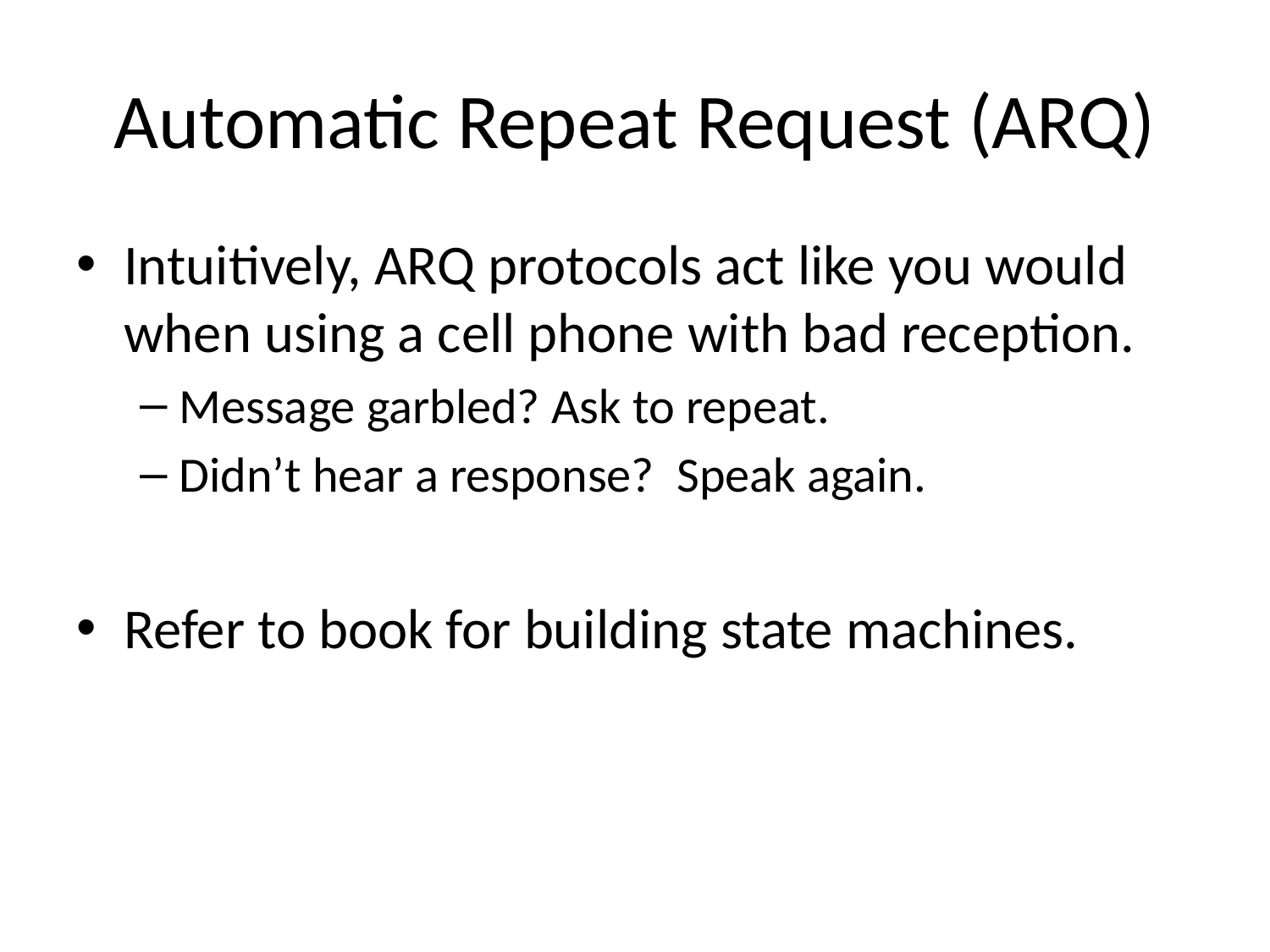

# Automatic Repeat Request (ARQ)
Intuitively, ARQ protocols act like you would when using a cell phone with bad reception.
Message garbled? Ask to repeat.
Didn’t hear a response?  Speak again.

Refer to book for building state machines.